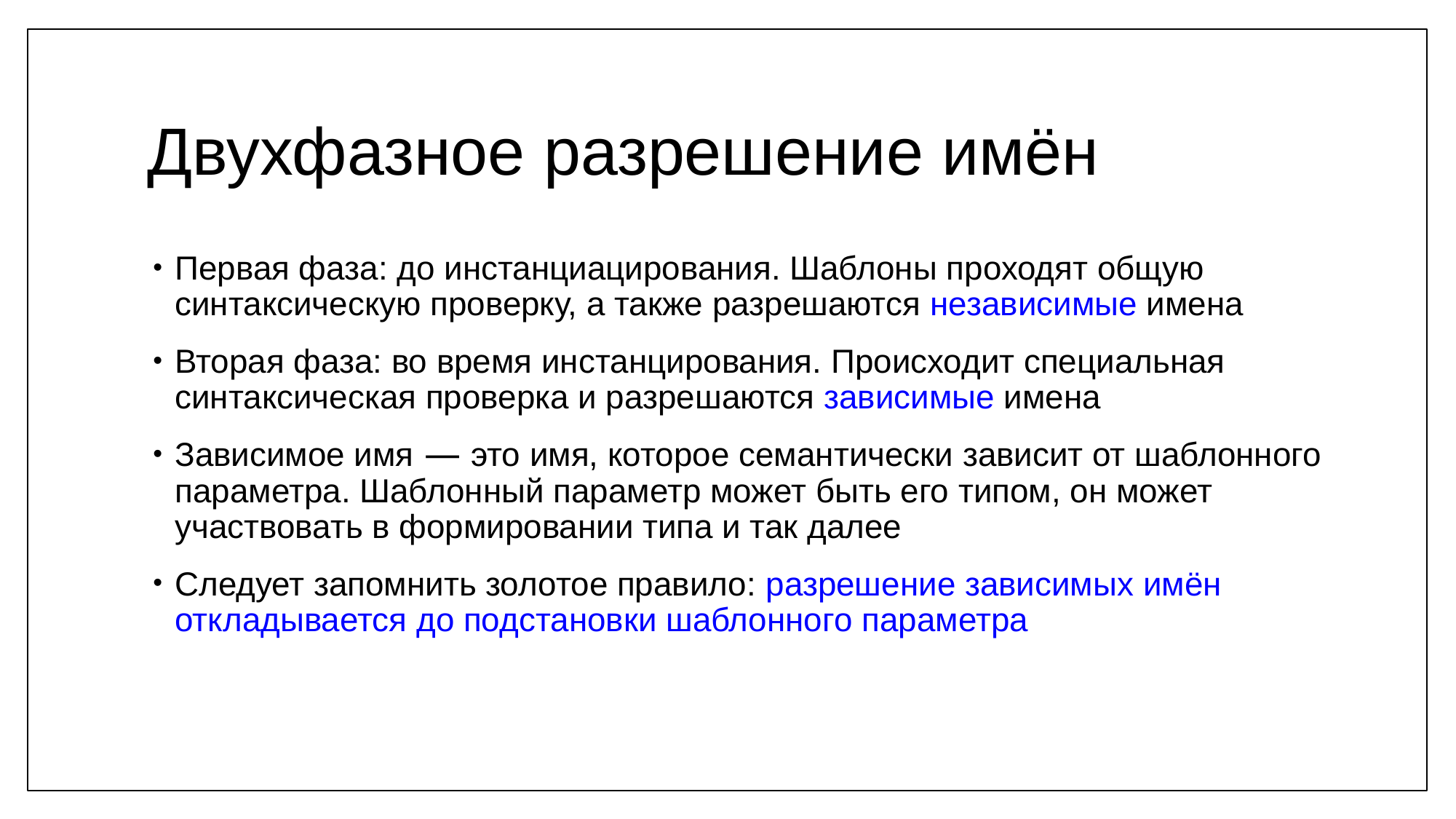

# Двухфазное разрешение имён
Первая фаза: до инстанциацирования. Шаблоны проходят общую синтаксическую проверку, а также разрешаются независимые имена
Вторая фаза: во время инстанцирования. Происходит специальная синтаксическая проверка и разрешаются зависимые имена
Зависимое имя ― это имя, которое семантически зависит от шаблонного параметра. Шаблонный параметр может быть его типом, он может участвовать в формировании типа и так далее
Следует запомнить золотое правило: разрешение зависимых имён откладывается до подстановки шаблонного параметра